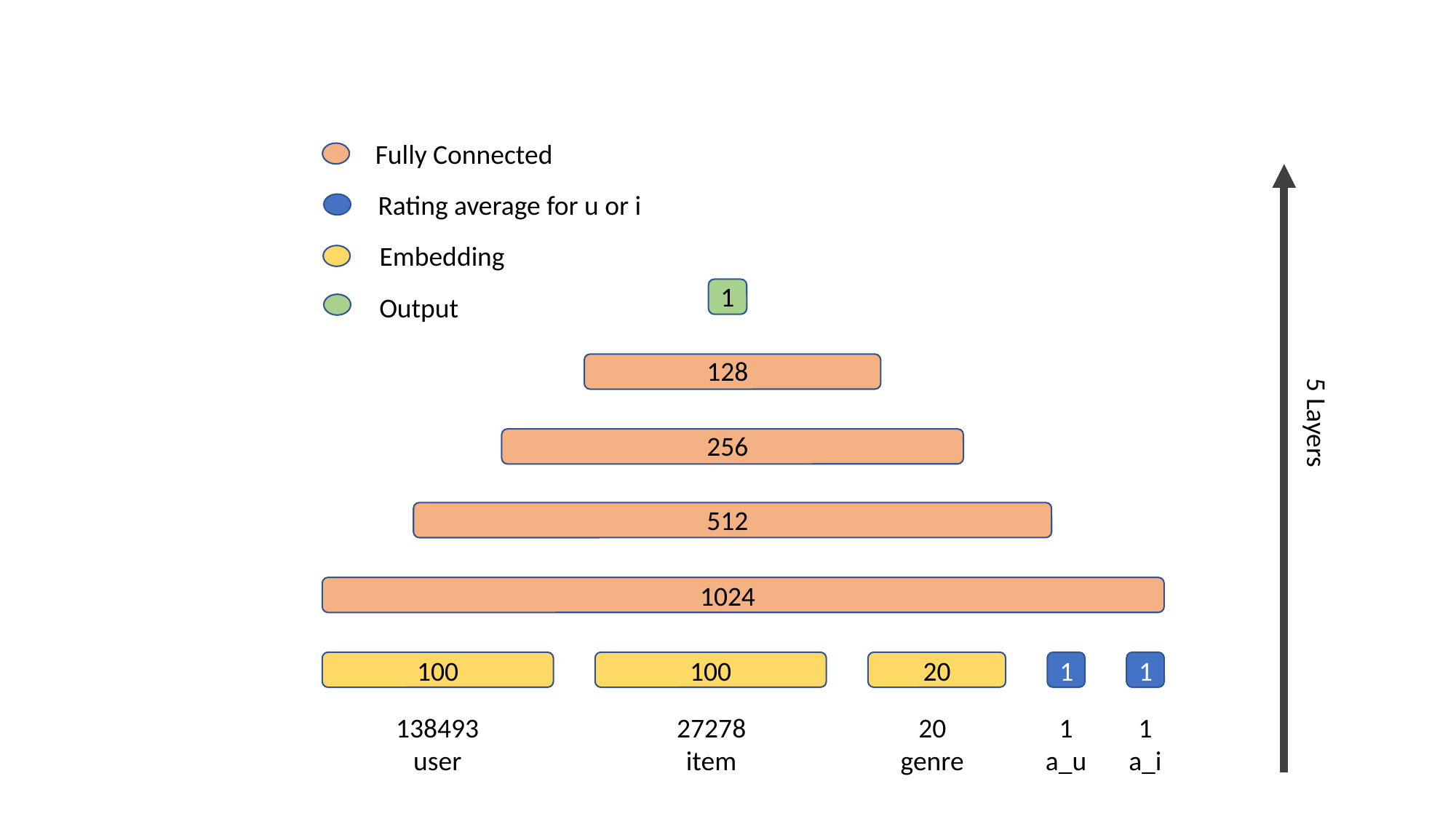

Fully Connected

Rating average for u or i

Embedding

1

Output

128

5 Layers
256

512

1024

100
100
20
1
1
138493
user
1
a_u
1
a_i
27278
item
20
genre